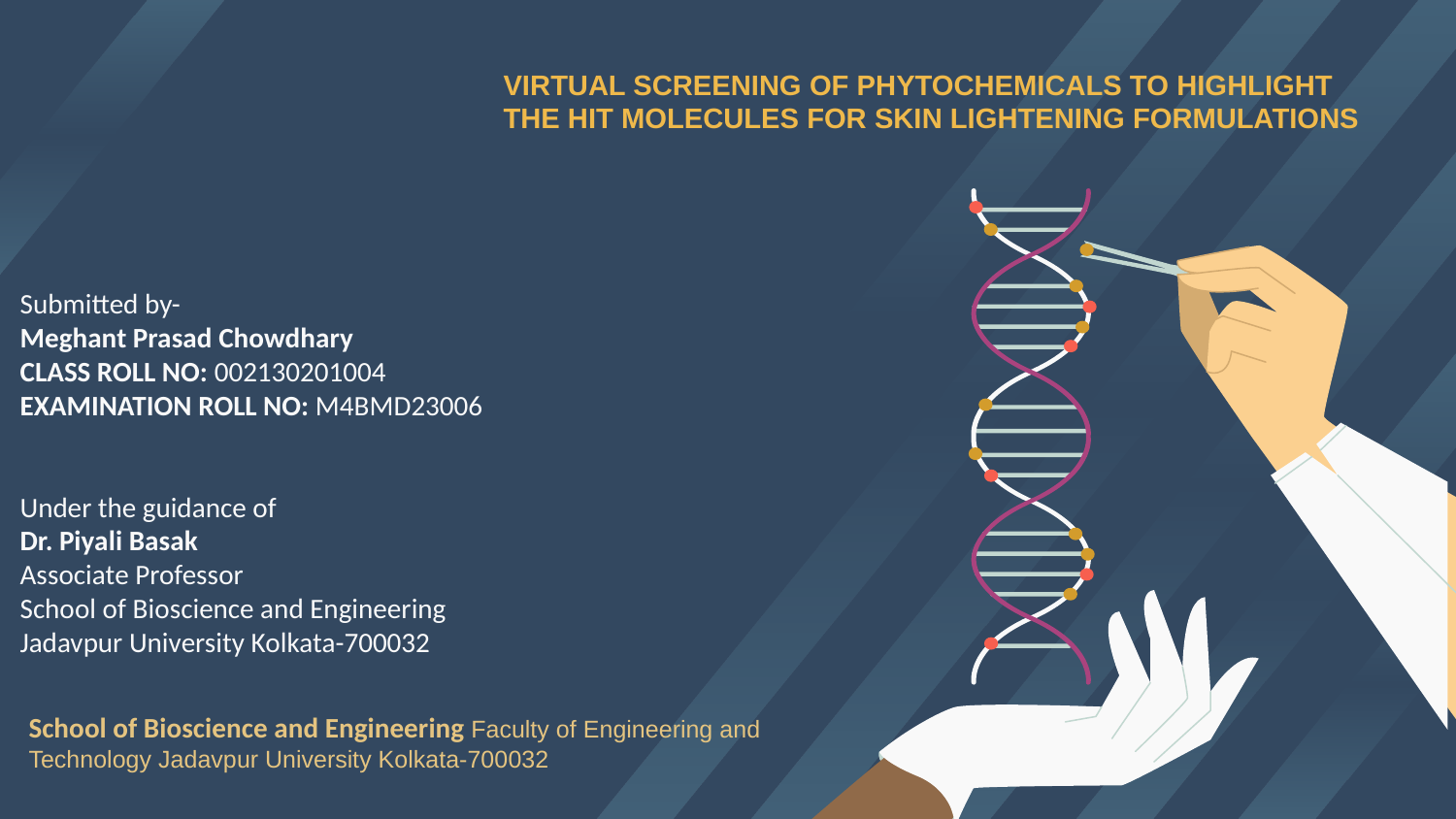

VIRTUAL SCREENING OF PHYTOCHEMICALS TO HIGHLIGHT THE HIT MOLECULES FOR SKIN LIGHTENING FORMULATIONS
# Submitted by- Meghant Prasad Chowdhary CLASS ROLL NO: 002130201004 EXAMINATION ROLL NO: M4BMD23006 Under the guidance of Dr. Piyali Basak Associate Professor School of Bioscience and Engineering Jadavpur University Kolkata-700032

School of Bioscience and Engineering Faculty of Engineering and Technology Jadavpur University Kolkata-700032